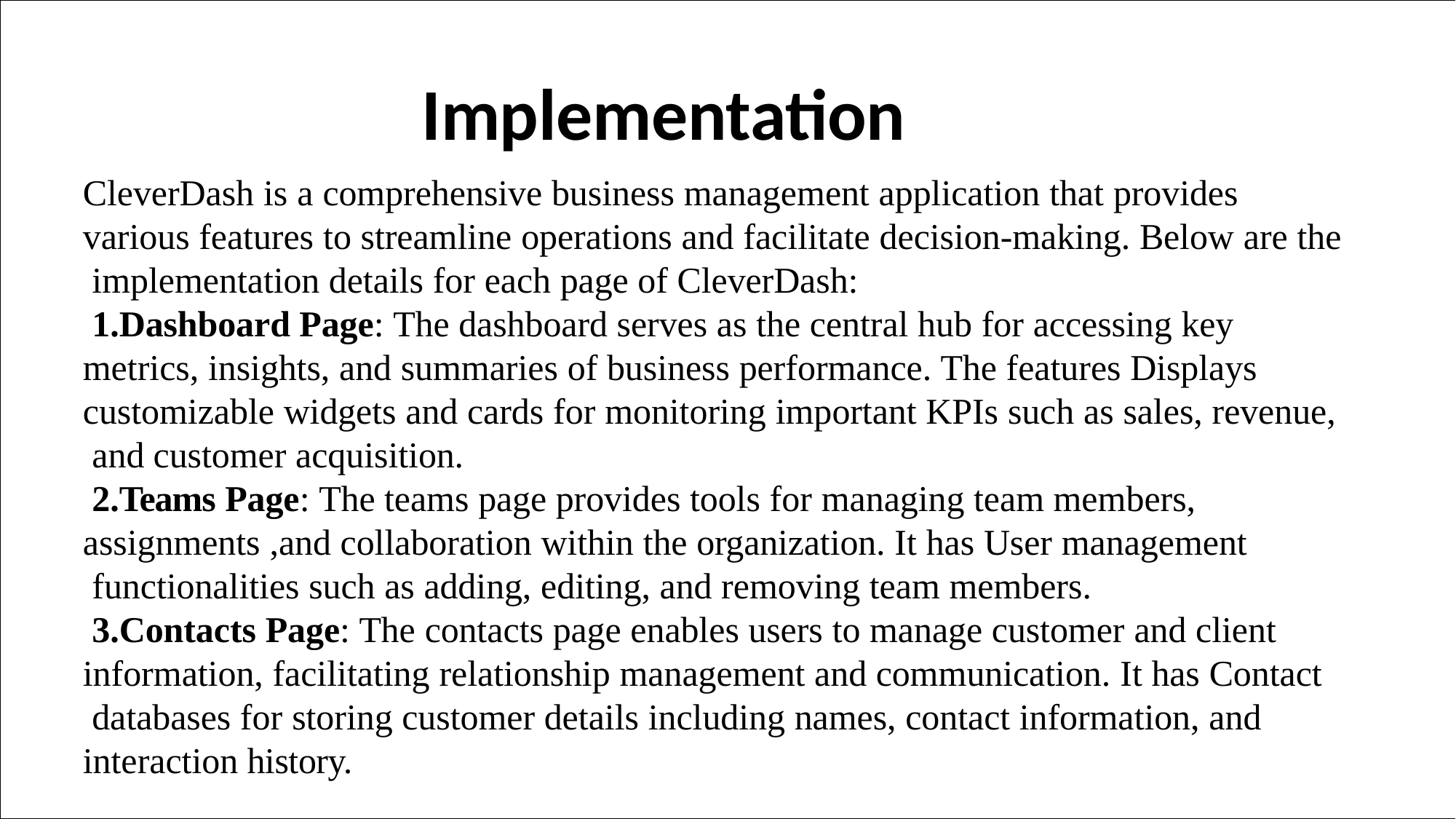

# Implementation
CleverDash is a comprehensive business management application that provides  various features to streamline operations and facilitate decision-making. Below are the  implementation details for each page of CleverDash:
Dashboard Page: The dashboard serves as the central hub for accessing key  metrics, insights, and summaries of business performance. The features Displays  customizable widgets and cards for monitoring important KPIs such as sales, revenue,  and customer acquisition.
Teams Page: The teams page provides tools for managing team members,  assignments ,and collaboration within the organization. It has User management  functionalities such as adding, editing, and removing team members.
Contacts Page: The contacts page enables users to manage customer and client  information, facilitating relationship management and communication. It has Contact  databases for storing customer details including names, contact information, and  interaction history.